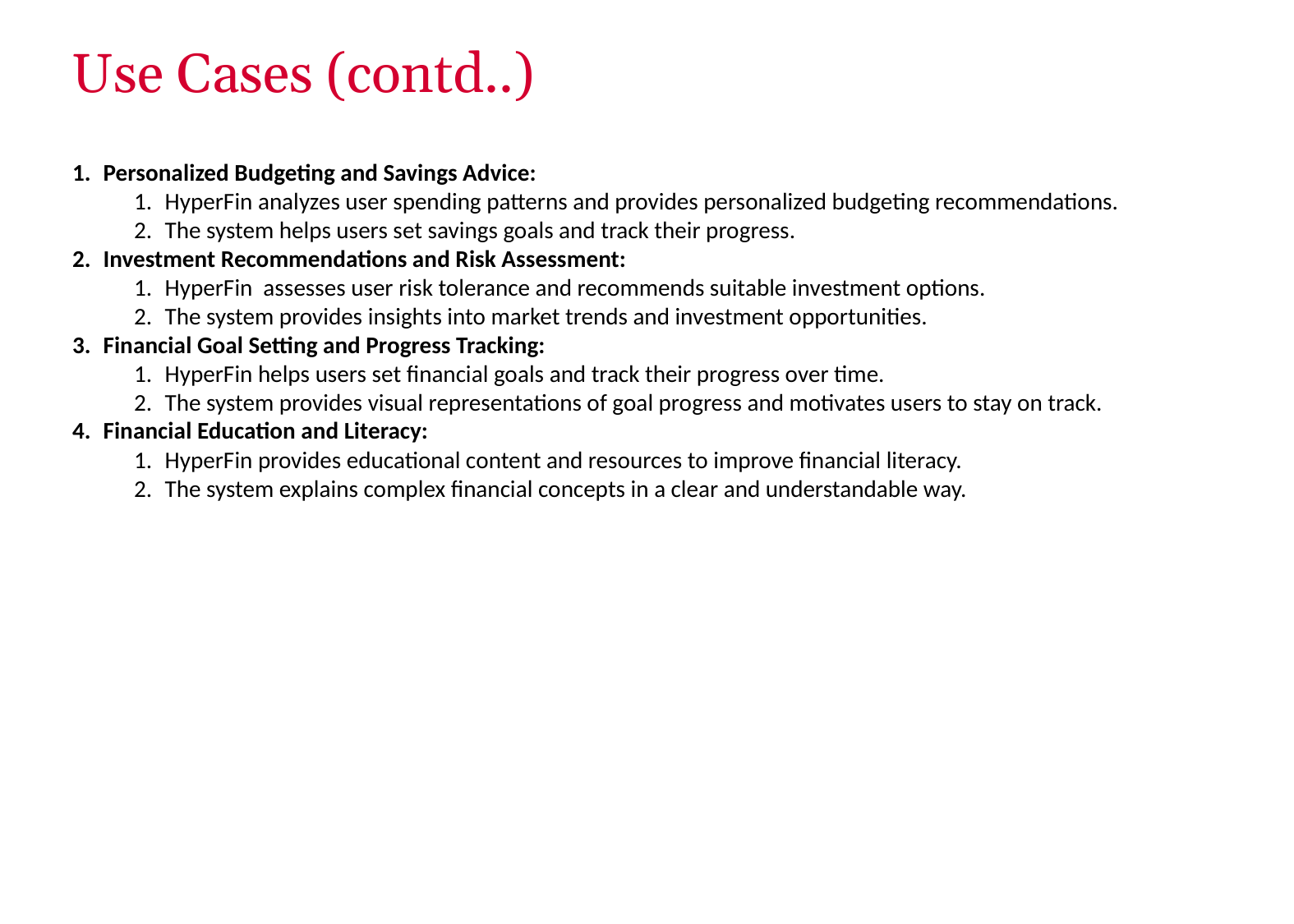

# Use Cases (contd..)
Personalized Budgeting and Savings Advice:
HyperFin analyzes user spending patterns and provides personalized budgeting recommendations.
The system helps users set savings goals and track their progress.
Investment Recommendations and Risk Assessment:
HyperFin  assesses user risk tolerance and recommends suitable investment options.
The system provides insights into market trends and investment opportunities.
Financial Goal Setting and Progress Tracking:
HyperFin helps users set financial goals and track their progress over time.
The system provides visual representations of goal progress and motivates users to stay on track.
Financial Education and Literacy:
HyperFin provides educational content and resources to improve financial literacy.
The system explains complex financial concepts in a clear and understandable way.